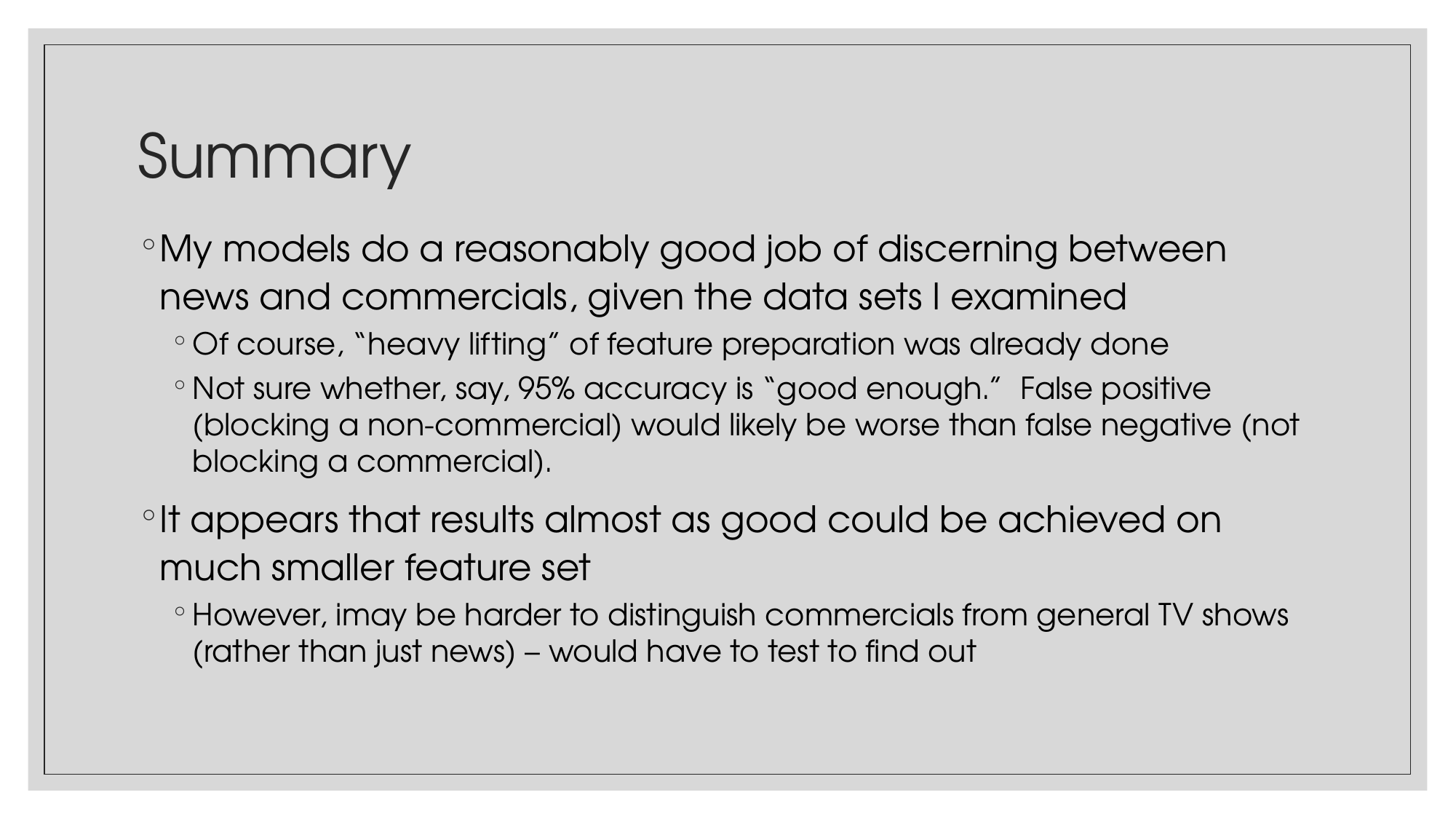

# Summary
My models do a reasonably good job of discerning between news and commercials, given the data sets I examined
Of course, “heavy lifting” of feature preparation was already done
Not sure whether, say, 95% accuracy is “good enough.”  False positive (blocking a non-commercial) would likely be worse than false negative (not blocking a commercial).
It appears that results almost as good could be achieved on much smaller feature set
However, imay be harder to distinguish commercials from general TV shows (rather than just news) – would have to test to find out